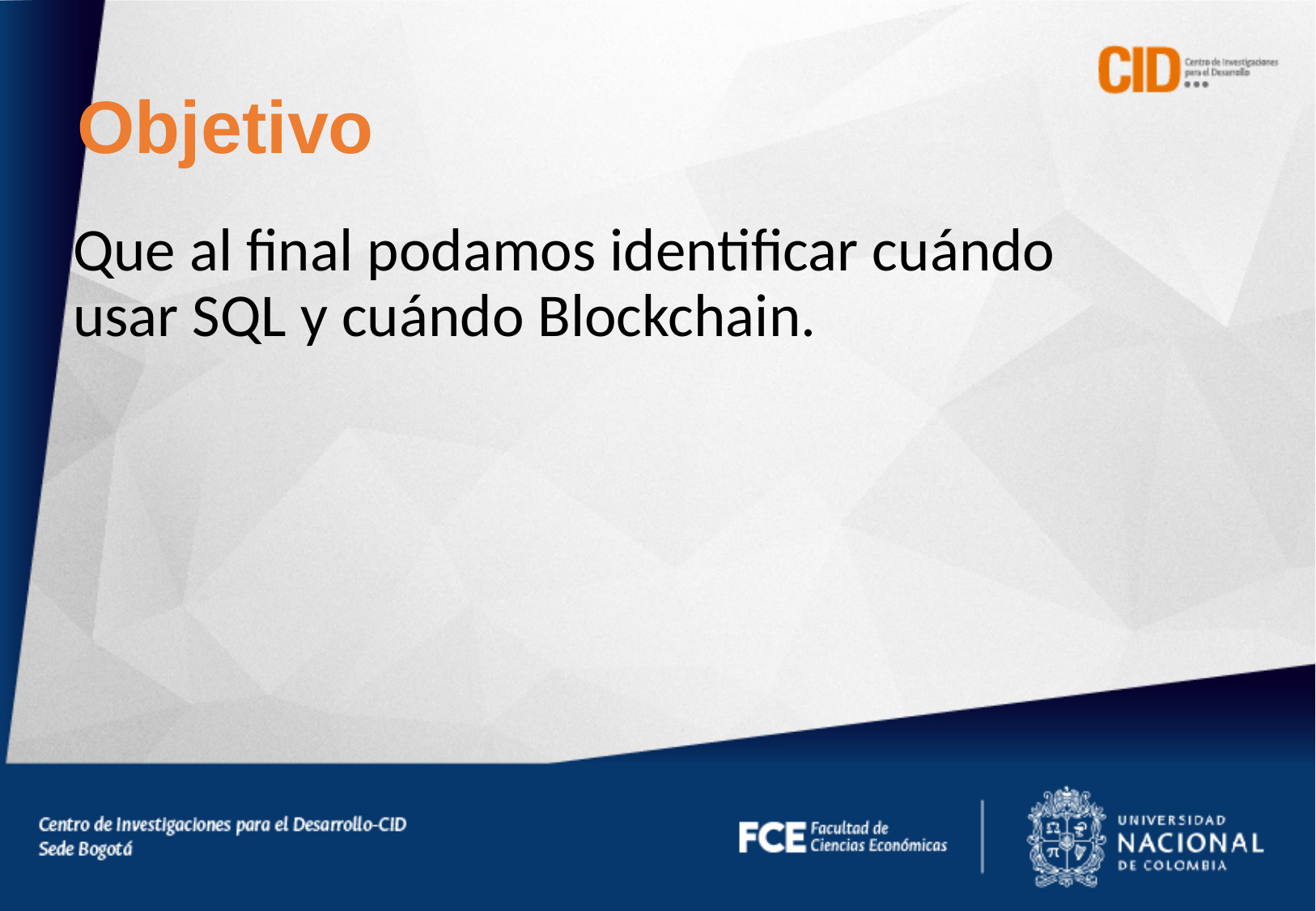

Objetivo
Que al final podamos identificar cuándo usar SQL y cuándo Blockchain.